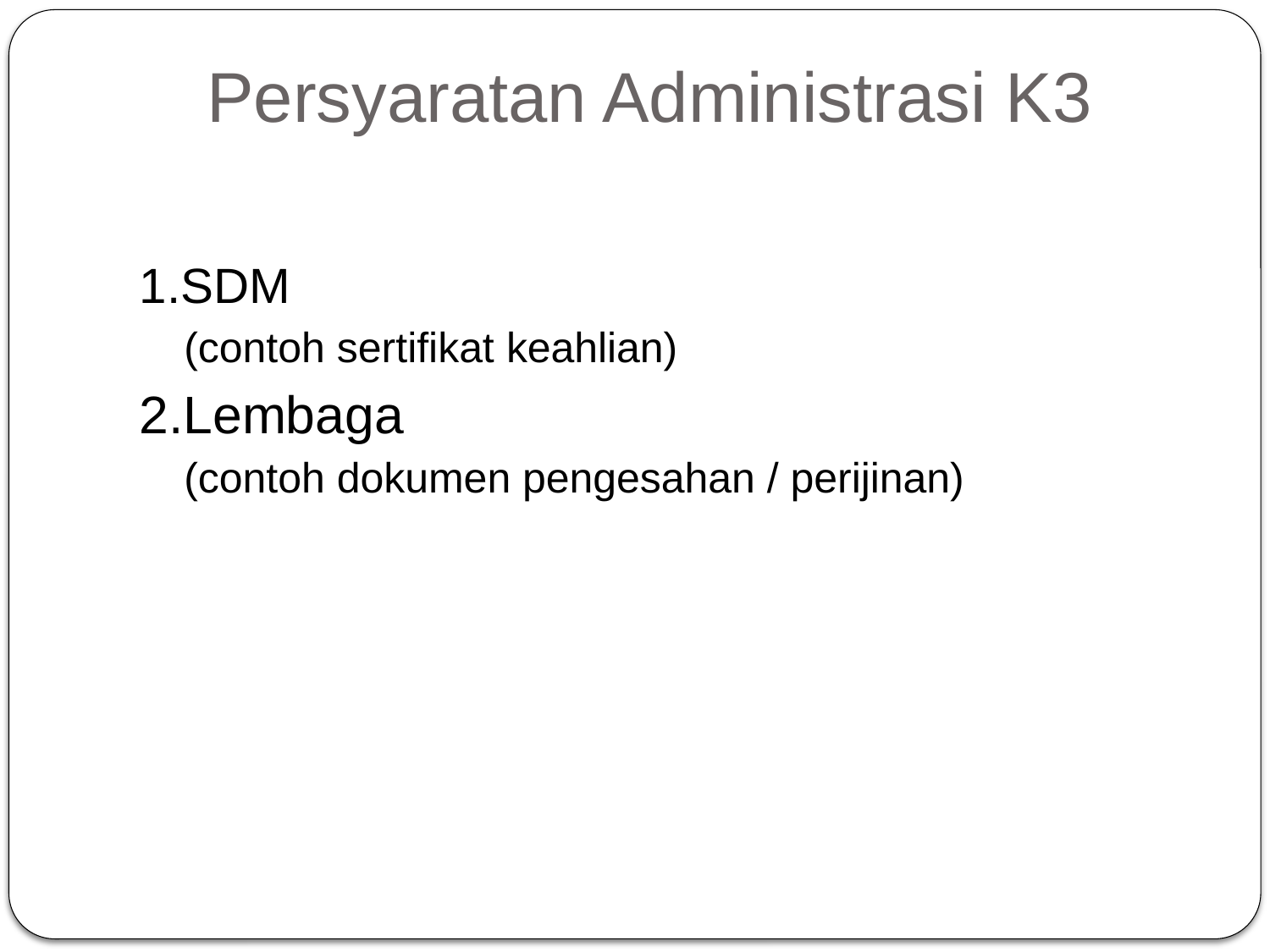

# Persyaratan Administrasi K3
1.SDM
(contoh sertifikat keahlian)
2.Lembaga
(contoh dokumen pengesahan / perijinan)